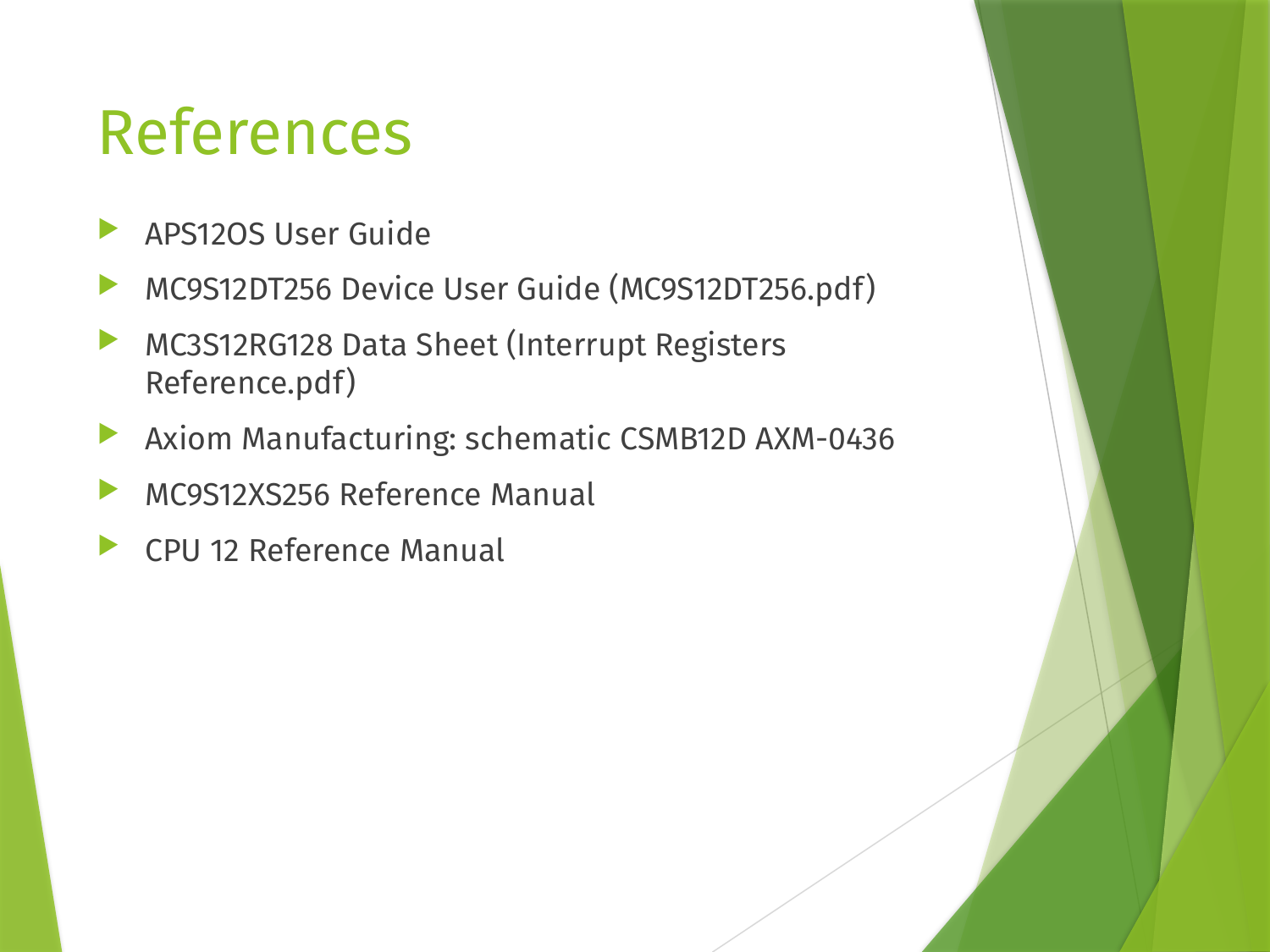

# References
APS12OS User Guide
MC9S12DT256 Device User Guide (MC9S12DT256.pdf)
MC3S12RG128 Data Sheet (Interrupt Registers Reference.pdf)
Axiom Manufacturing: schematic CSMB12D AXM-0436
MC9S12XS256 Reference Manual
CPU 12 Reference Manual